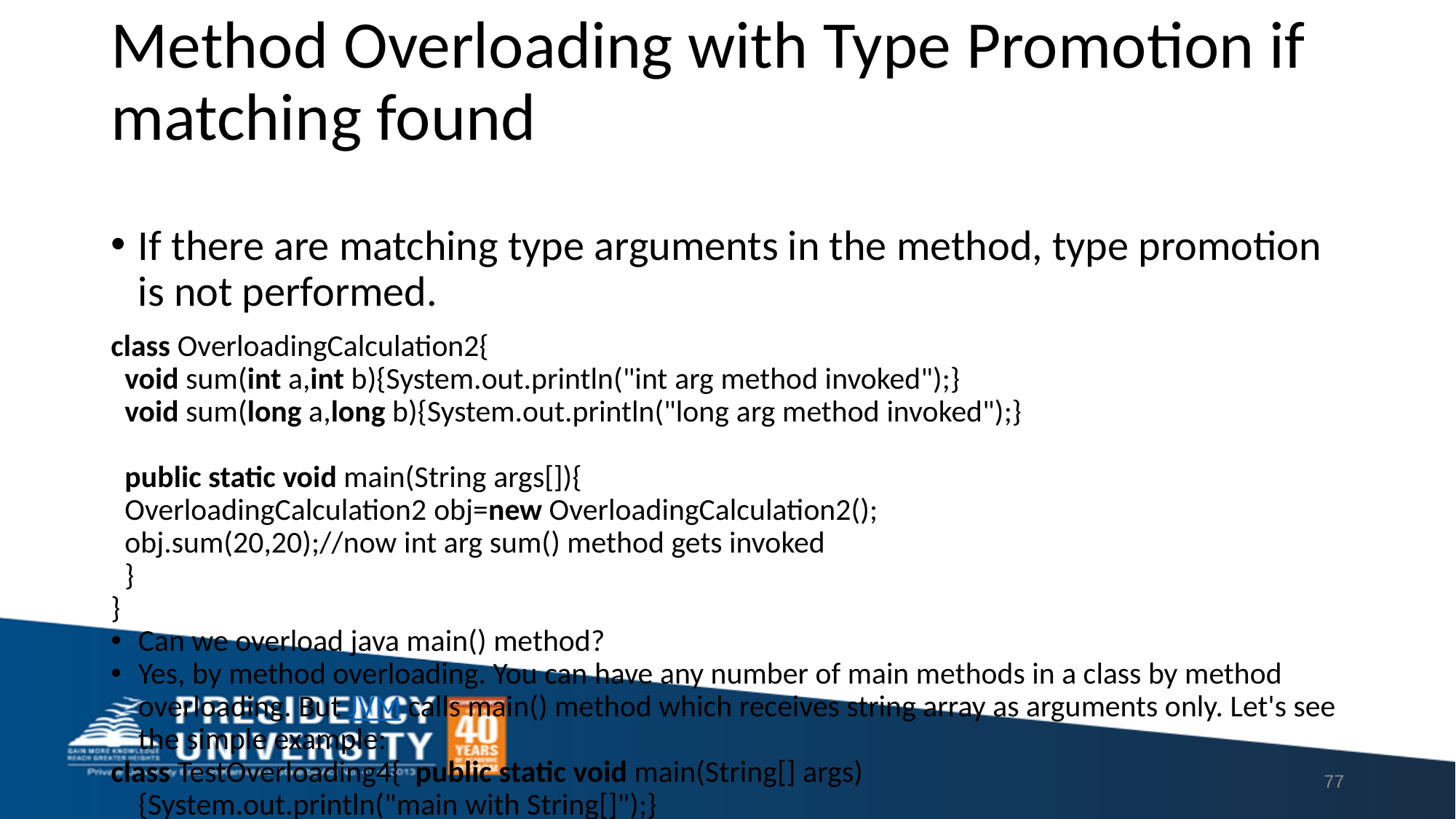

# Method Overloading with Type Promotion if matching found
If there are matching type arguments in the method, type promotion is not performed.
class OverloadingCalculation2{
  void sum(int a,int b){System.out.println("int arg method invoked");}
  void sum(long a,long b){System.out.println("long arg method invoked");}

  public static void main(String args[]){
  OverloadingCalculation2 obj=new OverloadingCalculation2();
  obj.sum(20,20);//now int arg sum() method gets invoked
  }
}
Can we overload java main() method?
Yes, by method overloading. You can have any number of main methods in a class by method overloading. But JVM calls main() method which receives string array as arguments only. Let's see the simple example:
class TestOverloading4{  public static void main(String[] args){System.out.println("main with String[]");}
public static void main(String args){System.out.println("main with String");}
public static void main(){System.out.println("main without args");}
}

77